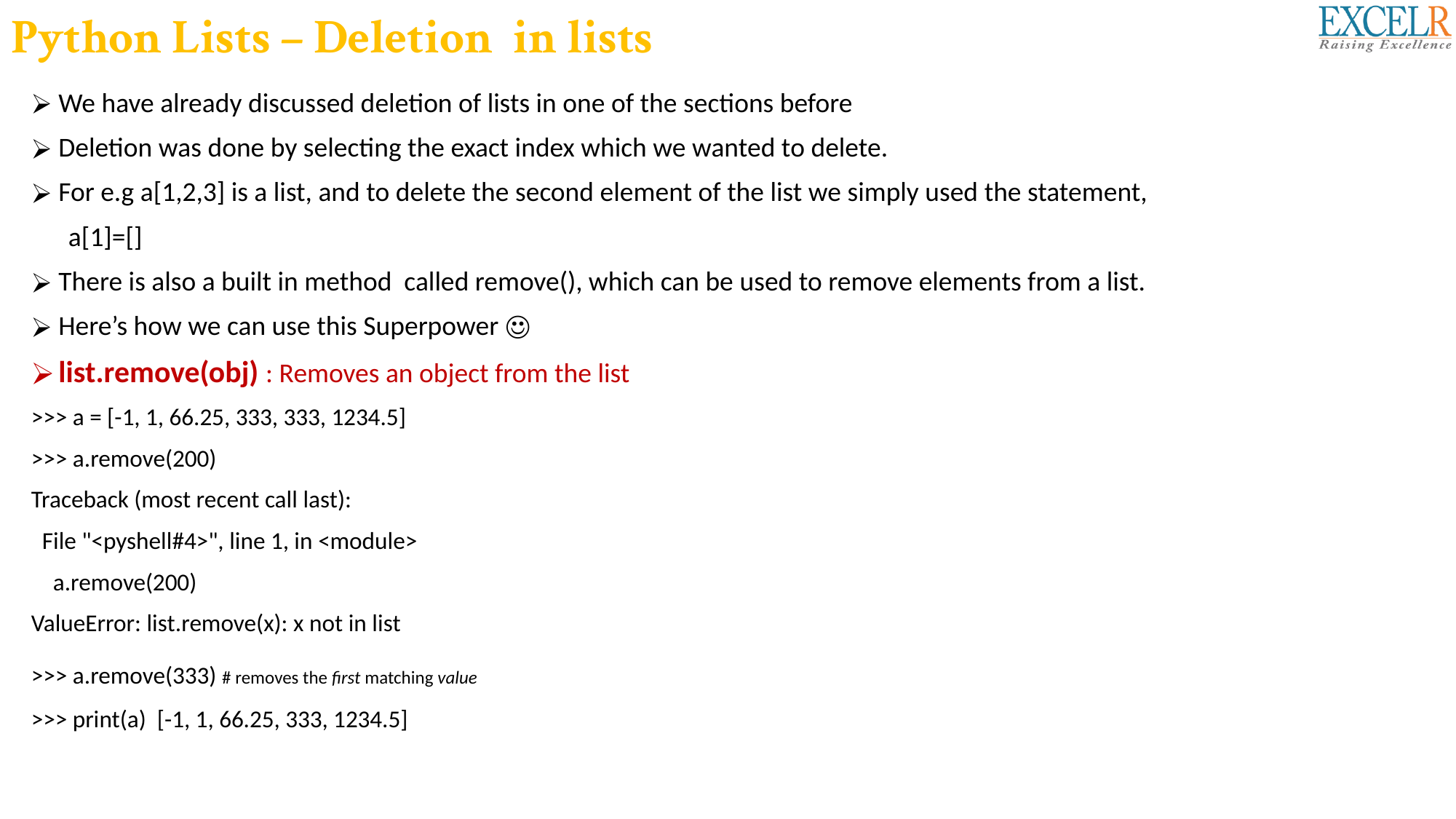

# Python Lists – Deletion  in lists

We have already discussed deletion of lists in one of the sections before
Deletion was done by selecting the exact index which we wanted to delete.
For e.g a[1,2,3] is a list, and to delete the second element of the list we simply used the statement,
      a[1]=[]
There is also a built in method  called remove(), which can be used to remove elements from a list.
Here’s how we can use this Superpower ☺
list.remove(obj) : Removes an object from the list
>>> a = [-1, 1, 66.25, 333, 333, 1234.5]
>>> a.remove(200)
Traceback (most recent call last):
  File "<pyshell#4>", line 1, in <module>
    a.remove(200)
ValueError: list.remove(x): x not in list
>>> a.remove(333) # removes the first matching value
>>> print(a)  [-1, 1, 66.25, 333, 1234.5]